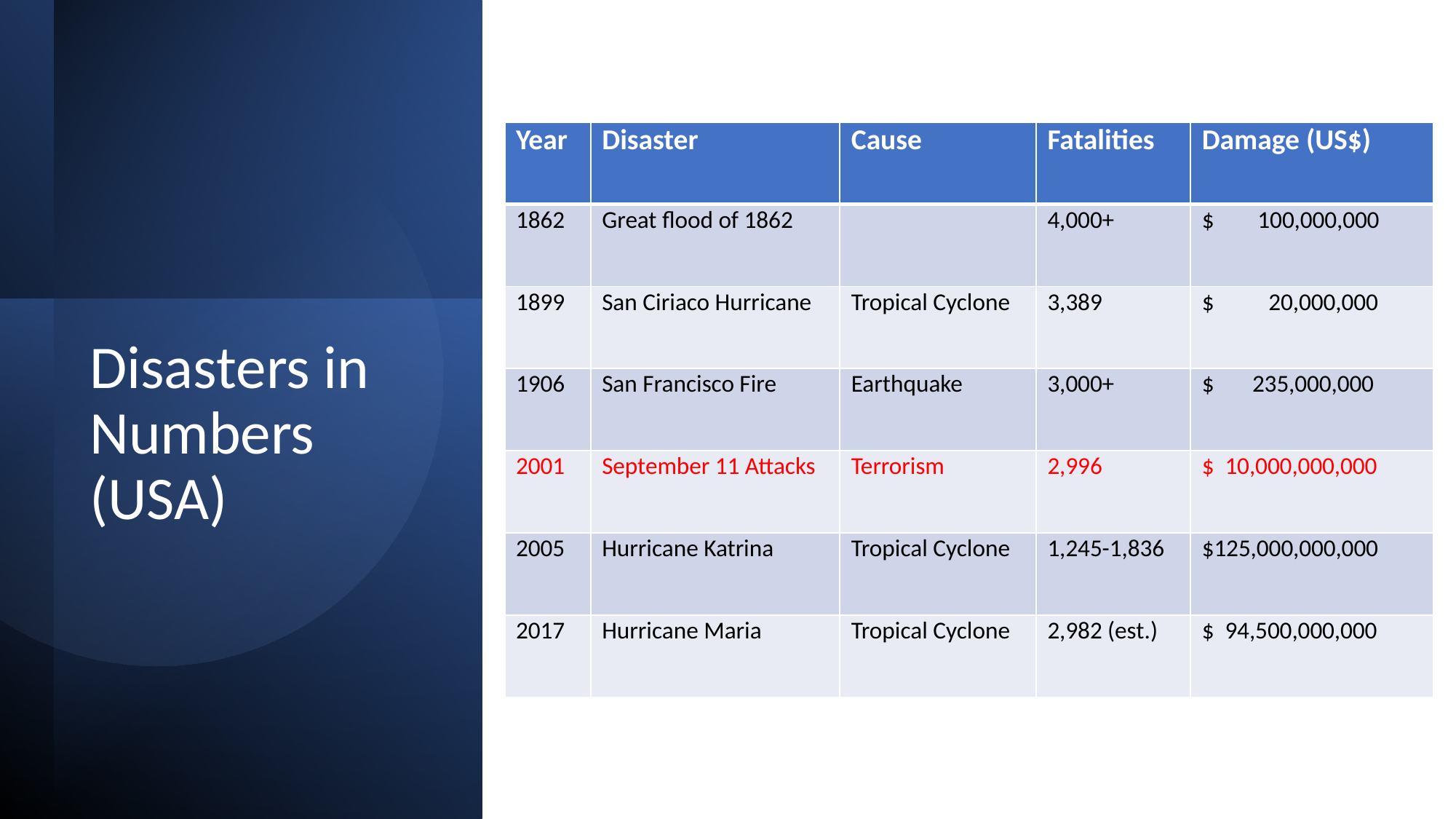

| Year | Disaster | Cause | Fatalities | Damage (US$) |
| --- | --- | --- | --- | --- |
| 1862 | Great flood of 1862 |  | 4,000+ | $ 100,000,000 |
| 1899 | San Ciriaco Hurricane | Tropical Cyclone | 3,389 | $ 20,000,000 |
| 1906 | San Francisco Fire | Earthquake | 3,000+ | $ 235,000,000 |
| 2001 | September 11 Attacks | Terrorism | 2,996 | $ 10,000,000,000 |
| 2005 | Hurricane Katrina | Tropical Cyclone | 1,245-1,836 | $125,000,000,000 |
| 2017 | Hurricane Maria | Tropical Cyclone | 2,982 (est.) | $ 94,500,000,000 |

# Disasters in Numbers (USA)